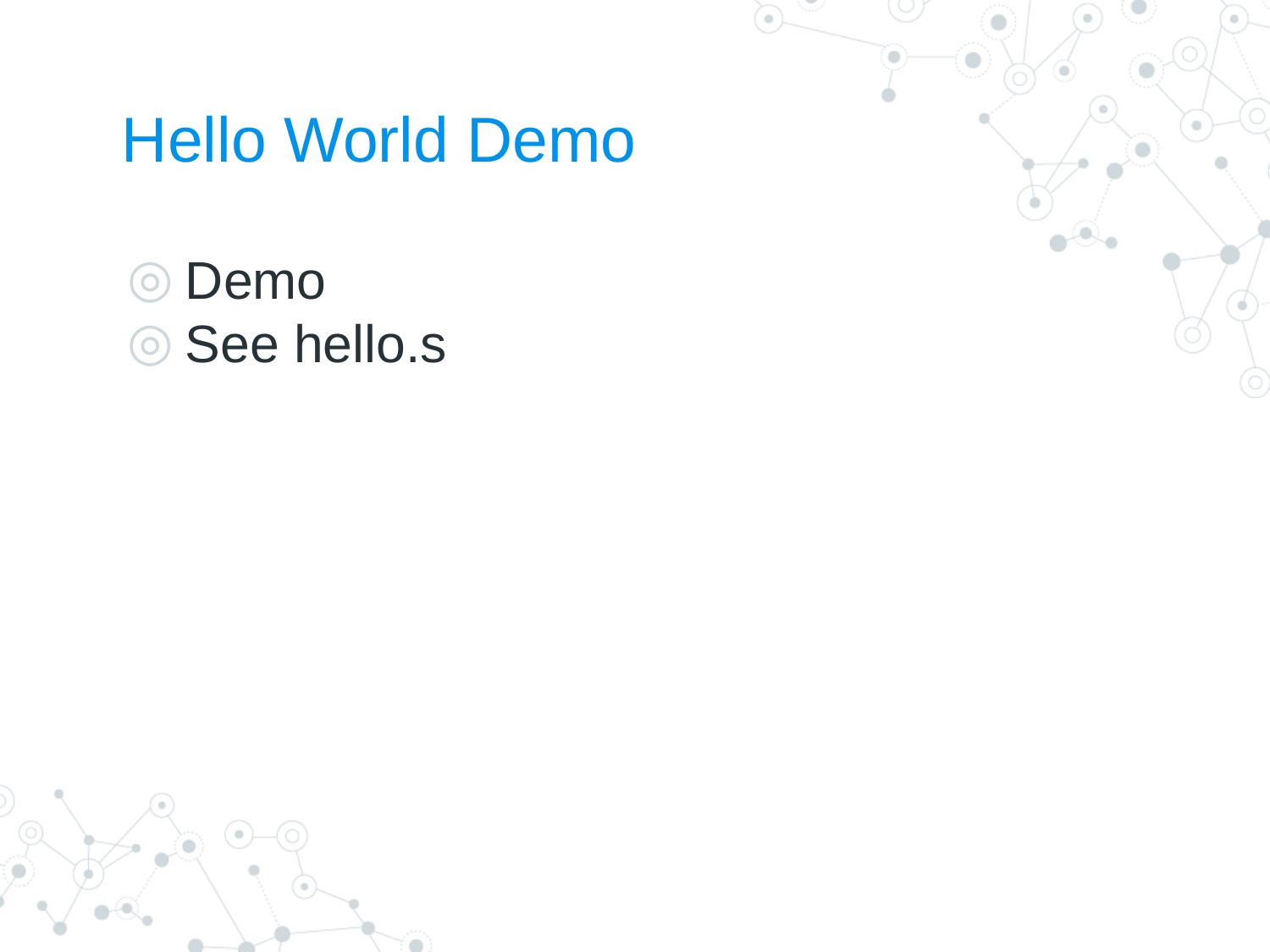

# Hello World Demo
Demo
See hello.s